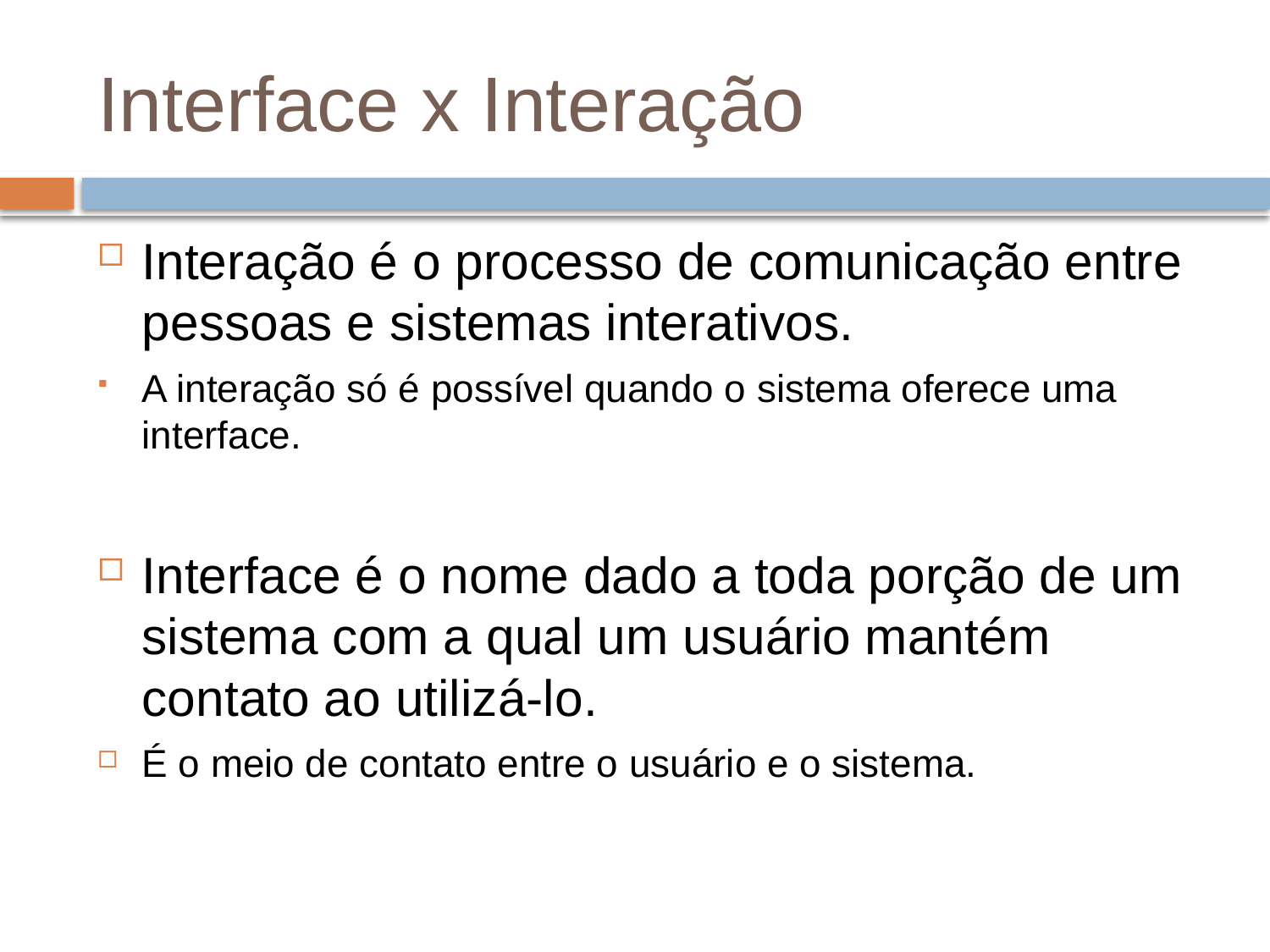

# Interface x Interação
Interação é o processo de comunicação entre pessoas e sistemas interativos.
A interação só é possível quando o sistema oferece uma interface.

Interface é o nome dado a toda porção de um sistema com a qual um usuário mantém contato ao utilizá-lo.
É o meio de contato entre o usuário e o sistema.